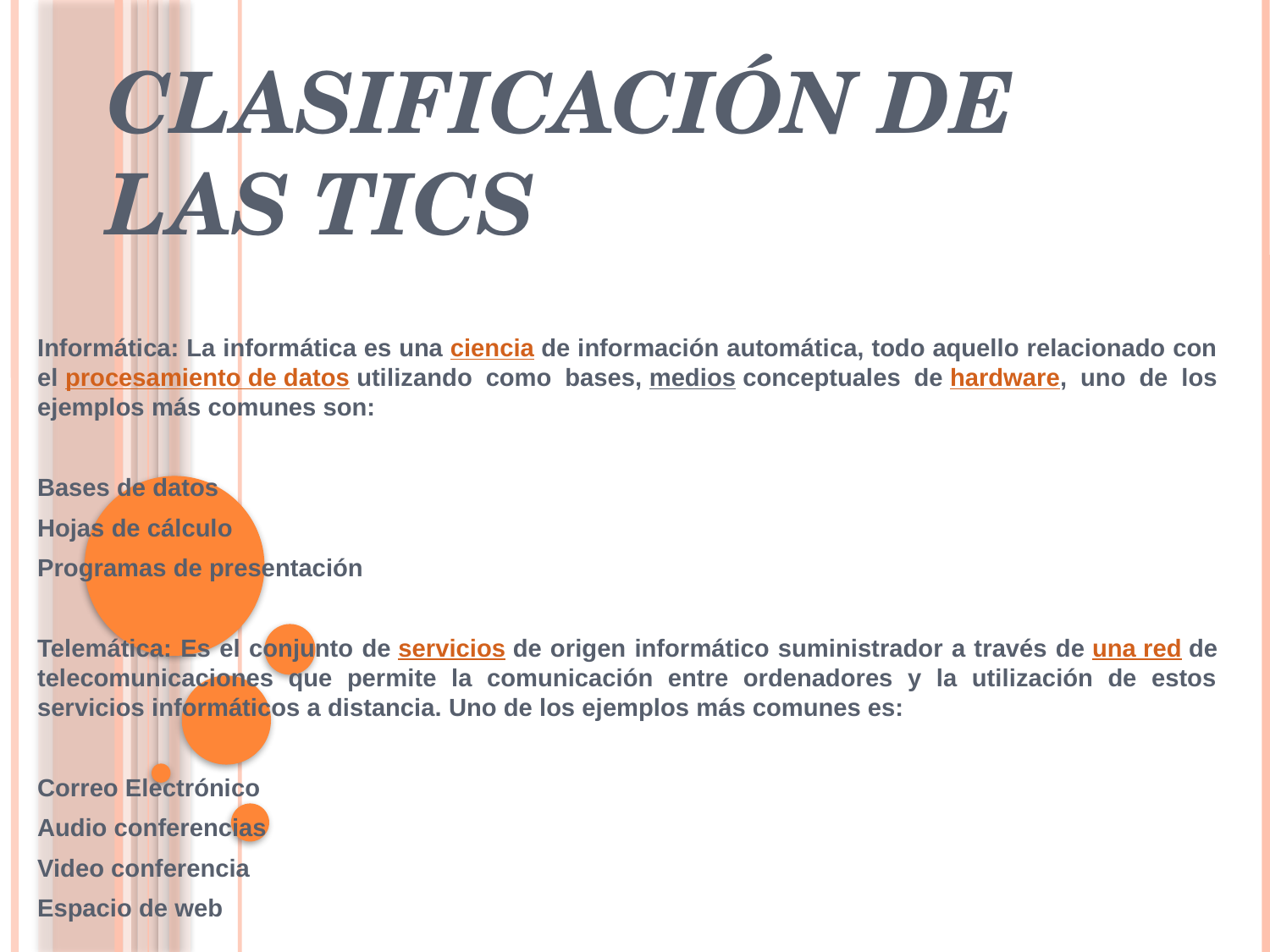

# Clasificación de las TICS
Informática: La informática es una ciencia de información automática, todo aquello relacionado con el procesamiento de datos utilizando como bases, medios conceptuales de hardware, uno de los ejemplos más comunes son:

Bases de datos
Hojas de cálculo
Programas de presentación

Telemática: Es el conjunto de servicios de origen informático suministrador a través de una red de telecomunicaciones que permite la comunicación entre ordenadores y la utilización de estos servicios informáticos a distancia. Uno de los ejemplos más comunes es:

Correo Electrónico
Audio conferencias
Video conferencia
Espacio de web